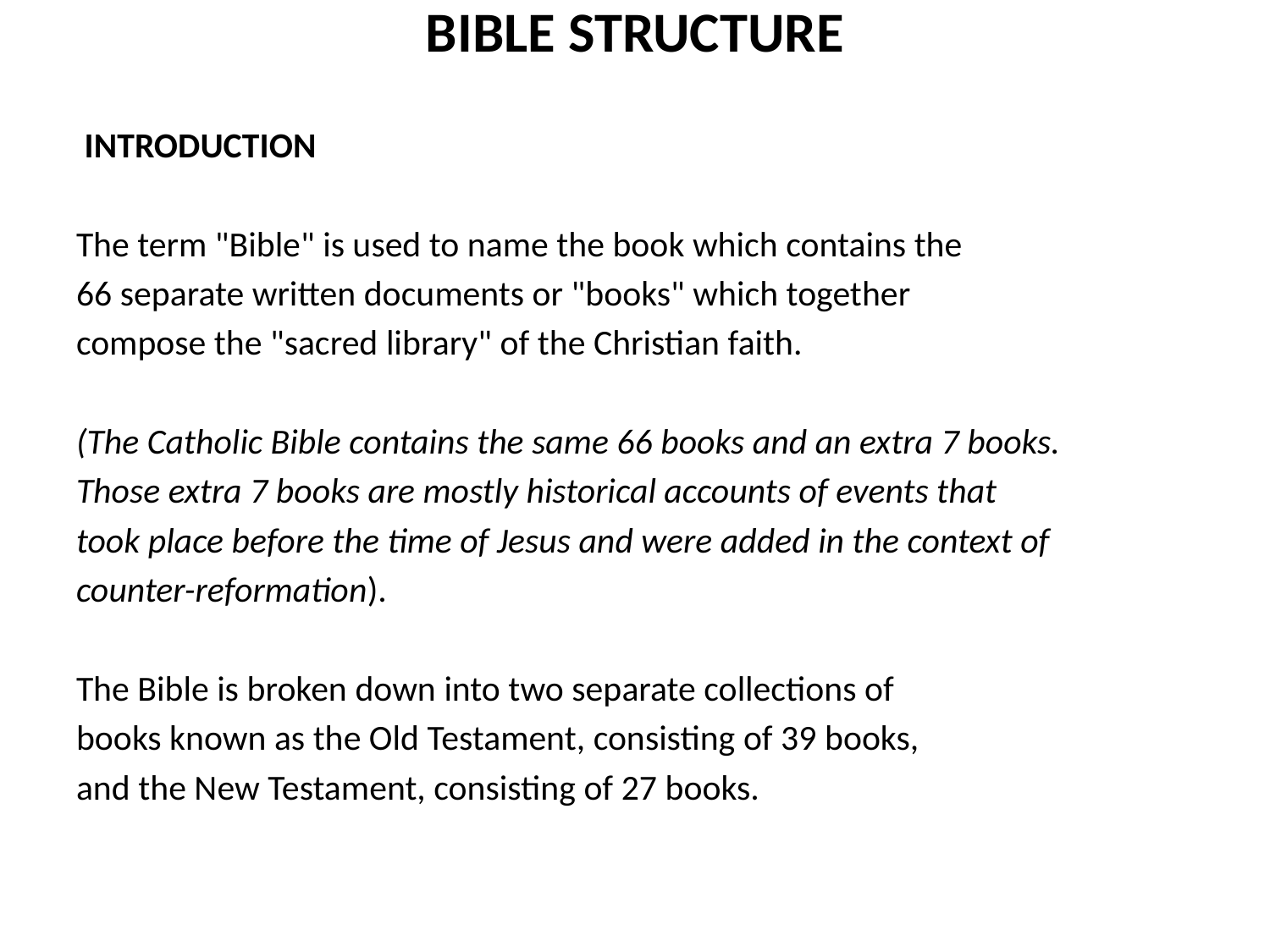

# BIBLE STRUCTURE
 INTRODUCTION

The term "Bible" is used to name the book which contains the
66 separate written documents or "books" which together
compose the "sacred library" of the Christian faith.

(The Catholic Bible contains the same 66 books and an extra 7 books.
Those extra 7 books are mostly historical accounts of events that
took place before the time of Jesus and were added in the context of
counter-reformation).

The Bible is broken down into two separate collections of
books known as the Old Testament, consisting of 39 books,
and the New Testament, consisting of 27 books.